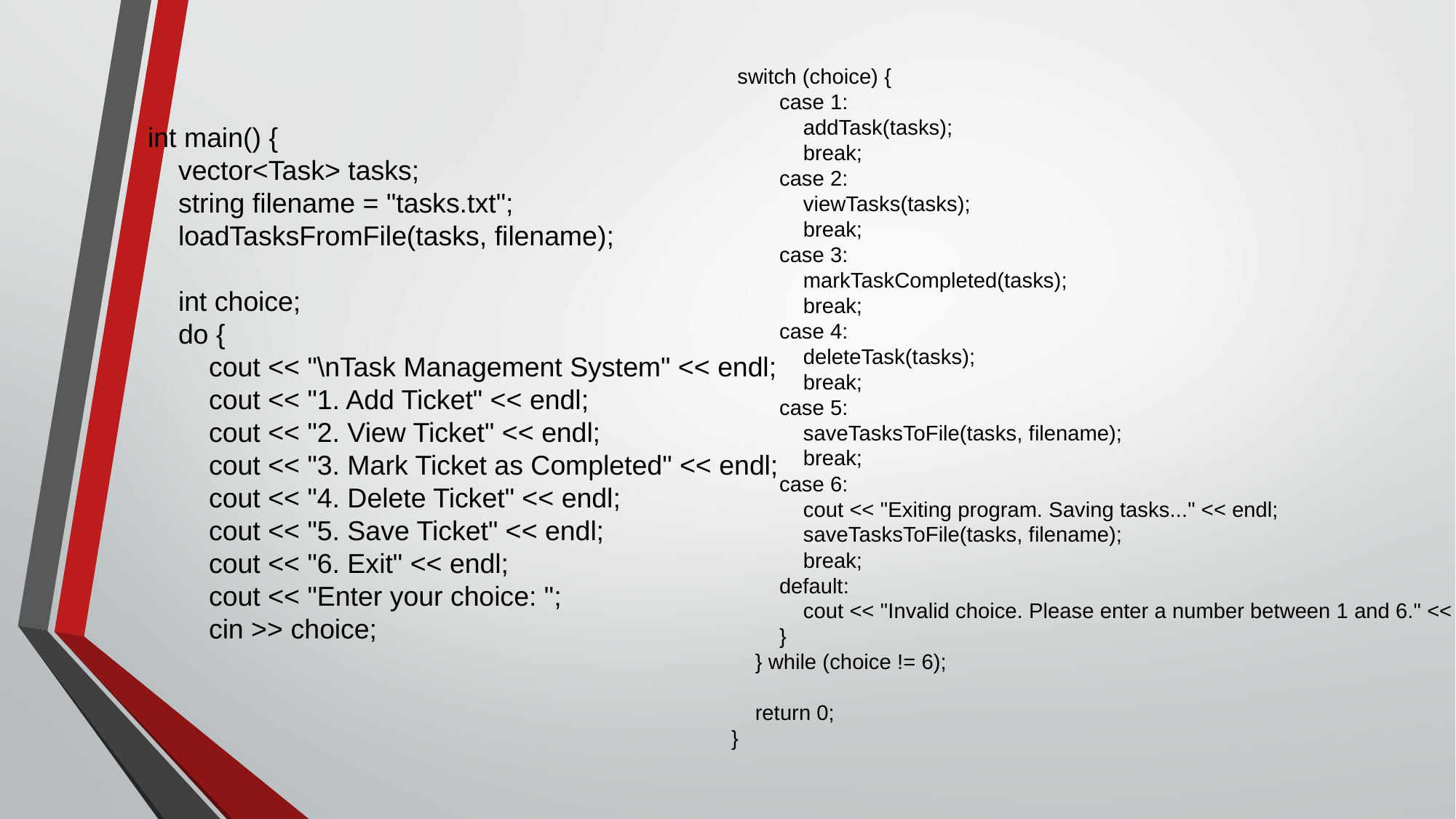

switch (choice) {
        case 1:
            addTask(tasks);
            break;
        case 2:
            viewTasks(tasks);
            break;
        case 3:
            markTaskCompleted(tasks);
            break;
        case 4:
            deleteTask(tasks);
            break;
        case 5:
            saveTasksToFile(tasks, filename);
            break;
        case 6:
            cout << "Exiting program. Saving tasks..." << endl;
            saveTasksToFile(tasks, filename);
            break;
        default:
            cout << "Invalid choice. Please enter a number between 1 and 6." << endl;
        }
    } while (choice != 6);

    return 0;
}
int main() {
    vector<Task> tasks;
    string filename = "tasks.txt";
    loadTasksFromFile(tasks, filename);

    int choice;
    do {
        cout << "\nTask Management System" << endl;
        cout << "1. Add Ticket" << endl;
        cout << "2. View Ticket" << endl;
        cout << "3. Mark Ticket as Completed" << endl;
        cout << "4. Delete Ticket" << endl;
        cout << "5. Save Ticket" << endl;
        cout << "6. Exit" << endl;
        cout << "Enter your choice: ";
        cin >> choice;